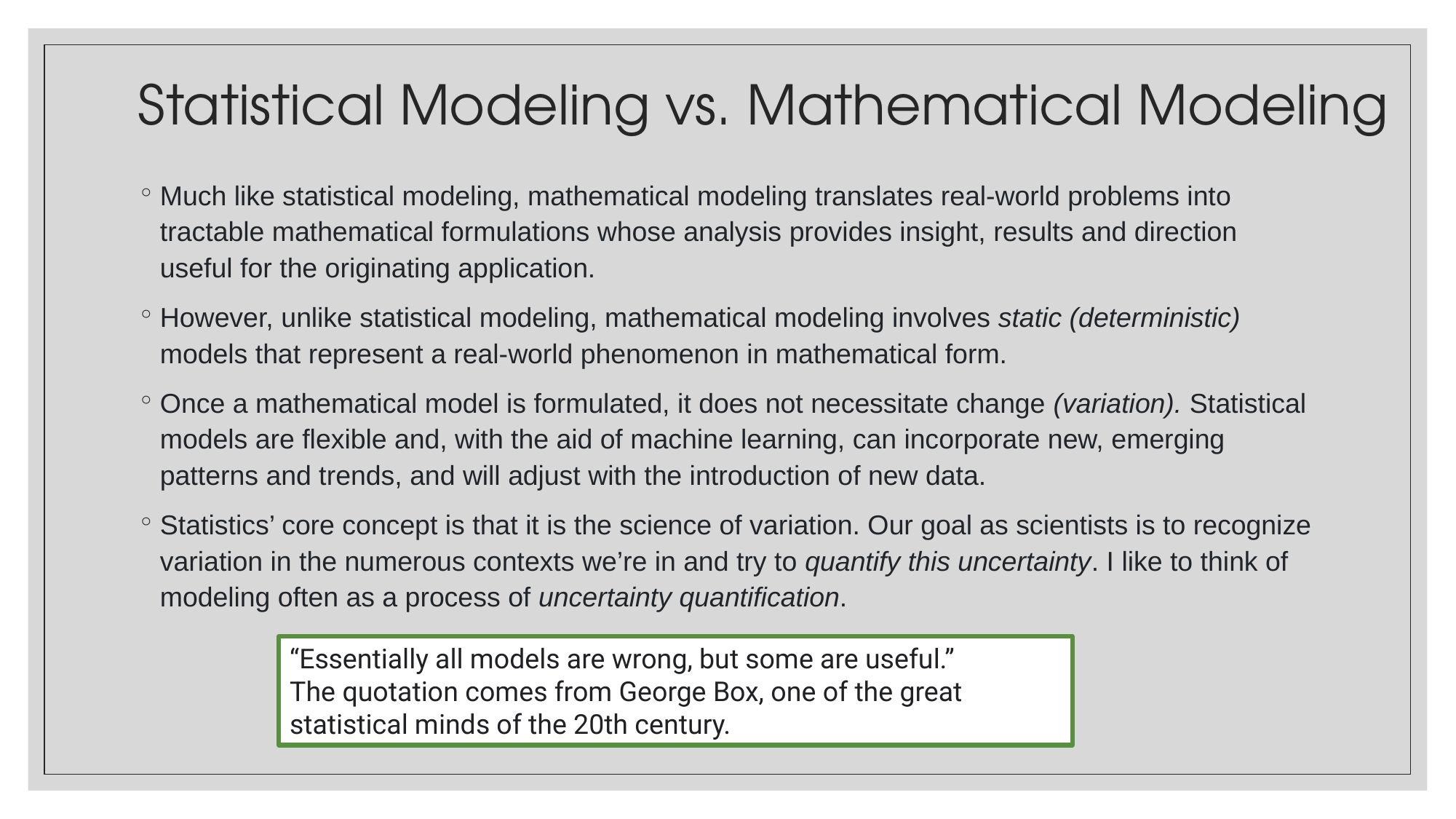

# Statistical Modeling vs. Mathematical Modeling
Much like statistical modeling, mathematical modeling translates real-world problems into tractable mathematical formulations whose analysis provides insight, results and direction useful for the originating application.
However, unlike statistical modeling, mathematical modeling involves static (deterministic) models that represent a real-world phenomenon in mathematical form.
Once a mathematical model is formulated, it does not necessitate change (variation). Statistical models are flexible and, with the aid of machine learning, can incorporate new, emerging patterns and trends, and will adjust with the introduction of new data.
Statistics’ core concept is that it is the science of variation. Our goal as scientists is to recognize variation in the numerous contexts we’re in and try to quantify this uncertainty. I like to think of modeling often as a process of uncertainty quantification.
“Essentially all models are wrong, but some are useful.” The quotation comes from George Box, one of the great statistical minds of the 20th century.